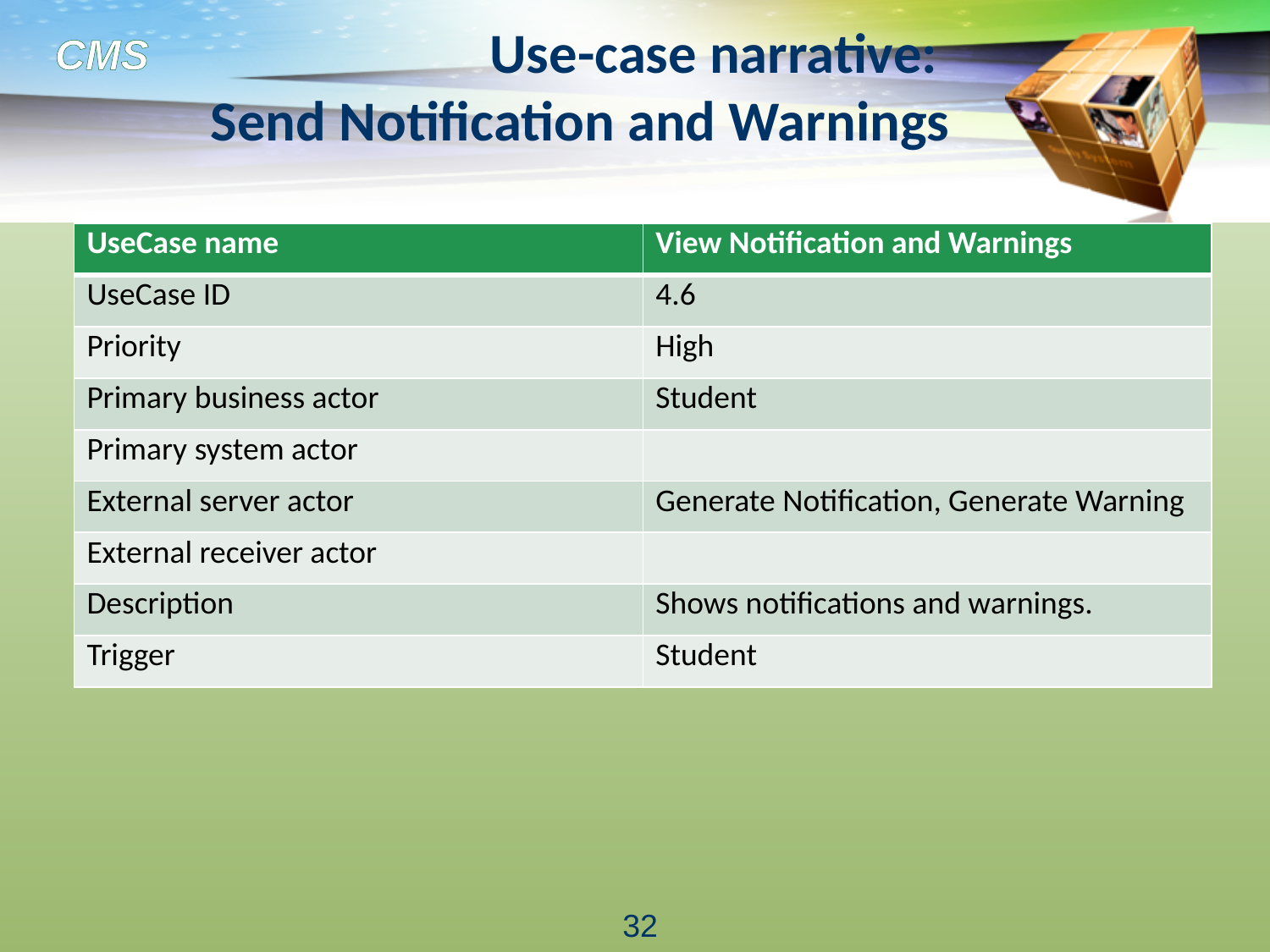

# Use-case narrative: Send Notification and Warnings
| UseCase name | View Notification and Warnings |
| --- | --- |
| UseCase ID | 4.6 |
| Priority | High |
| Primary business actor | Student |
| Primary system actor |  |
| External server actor | Generate Notification, Generate Warning |
| External receiver actor |  |
| Description | Shows notifications and warnings. |
| Trigger | Student |
32